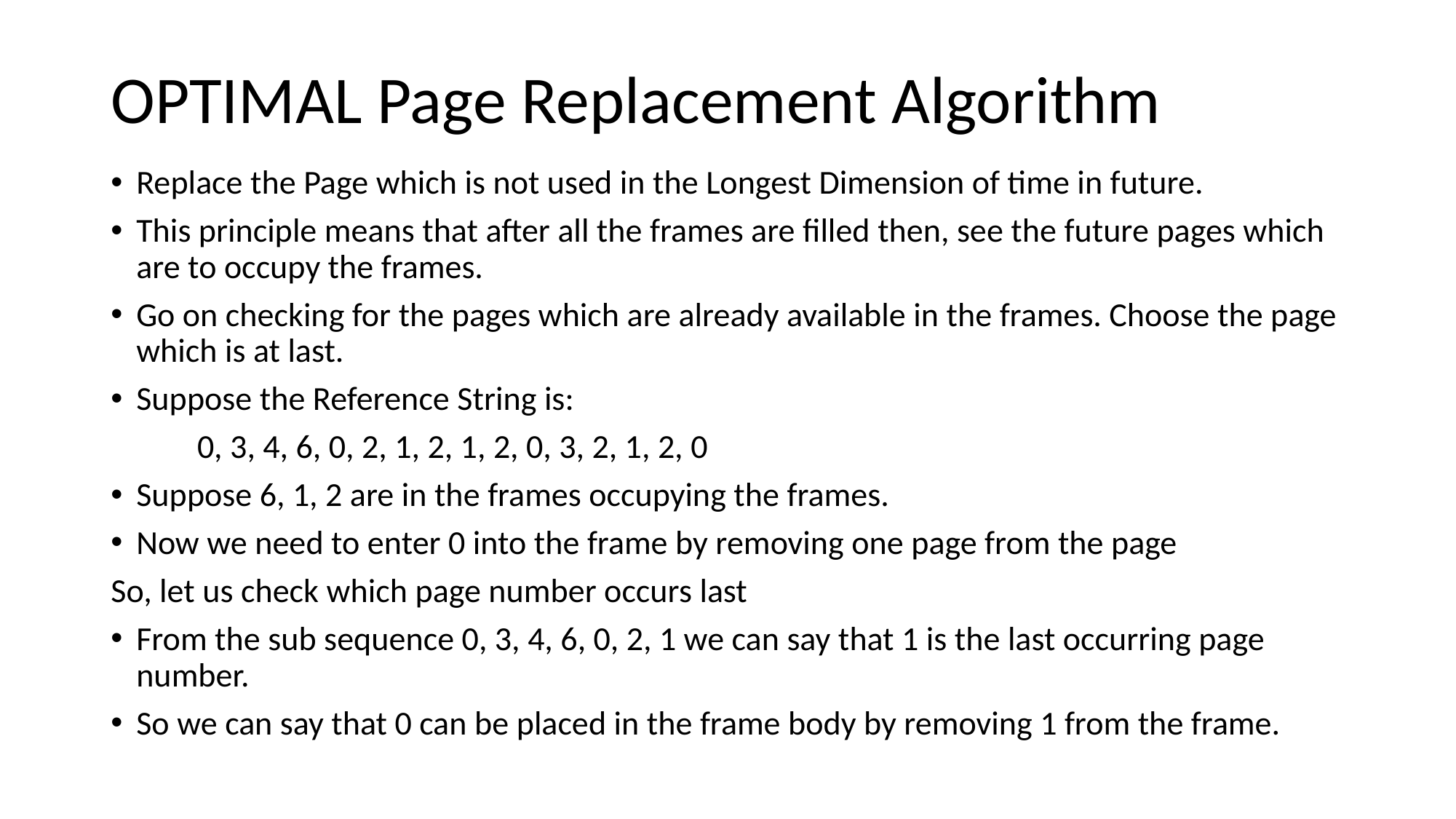

# OPTIMAL Page Replacement Algorithm
Replace the Page which is not used in the Longest Dimension of time in future.
This principle means that after all the frames are filled then, see the future pages which are to occupy the frames.
Go on checking for the pages which are already available in the frames. Choose the page which is at last.
Suppose the Reference String is:
	0, 3, 4, 6, 0, 2, 1, 2, 1, 2, 0, 3, 2, 1, 2, 0
Suppose 6, 1, 2 are in the frames occupying the frames.
Now we need to enter 0 into the frame by removing one page from the page
So, let us check which page number occurs last
From the sub sequence 0, 3, 4, 6, 0, 2, 1 we can say that 1 is the last occurring page number.
So we can say that 0 can be placed in the frame body by removing 1 from the frame.